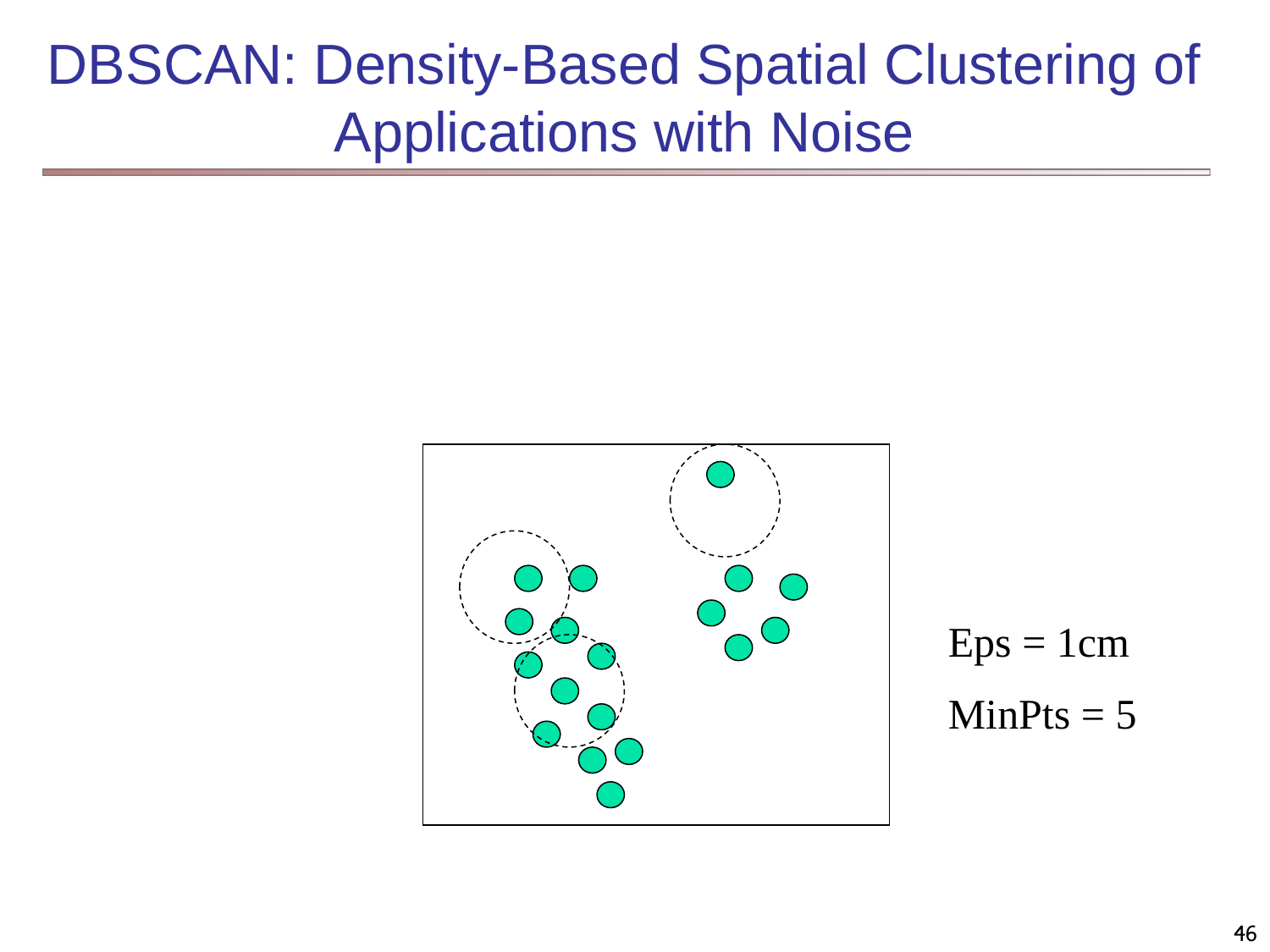

# DBSCAN: Density-Based Spatial Clustering of Applications with Noise

Eps = 1cm
MinPts = 5

46